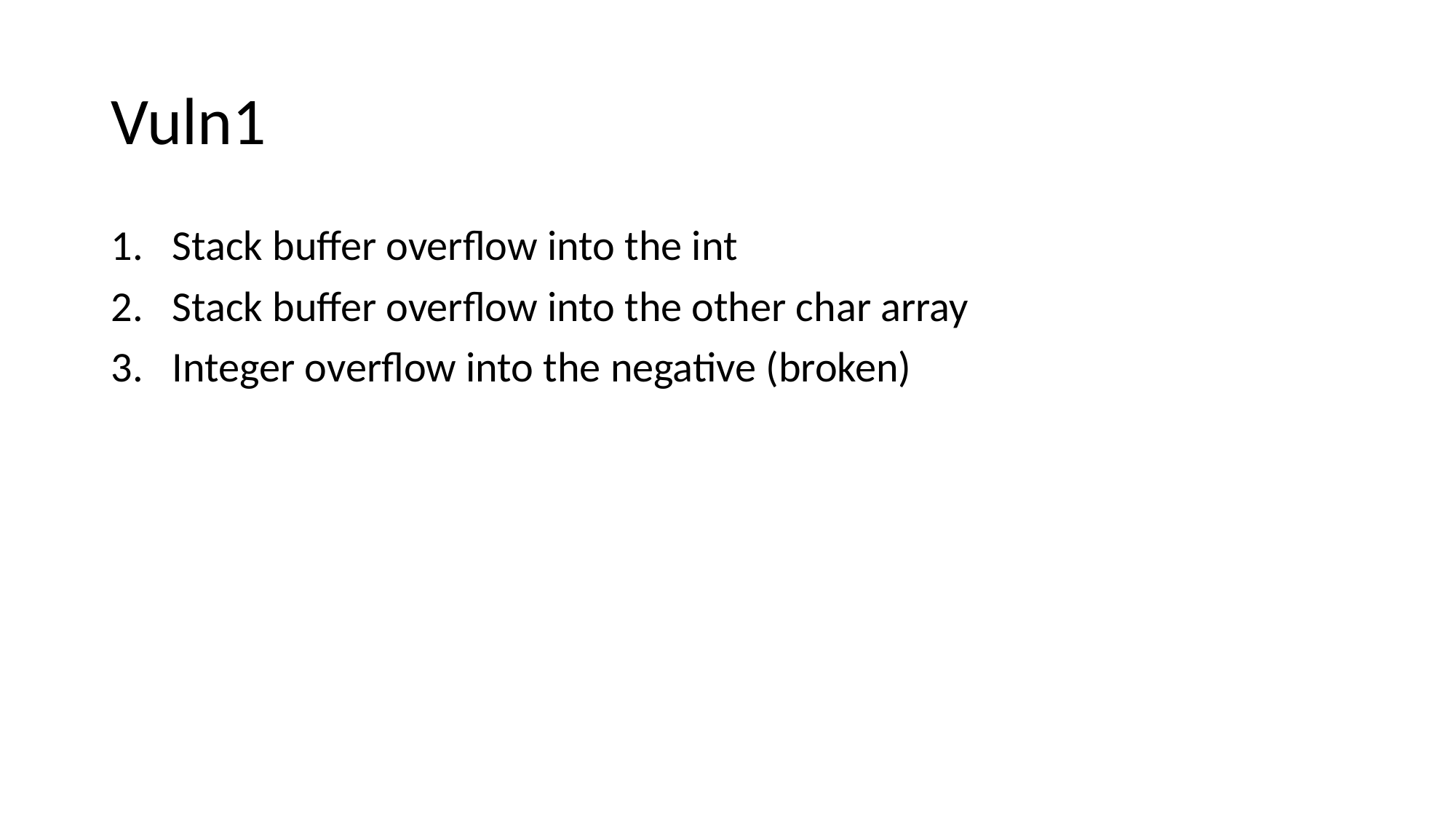

# Vuln1
Stack buffer overflow into the int
Stack buffer overflow into the other char array
Integer overflow into the negative (broken)